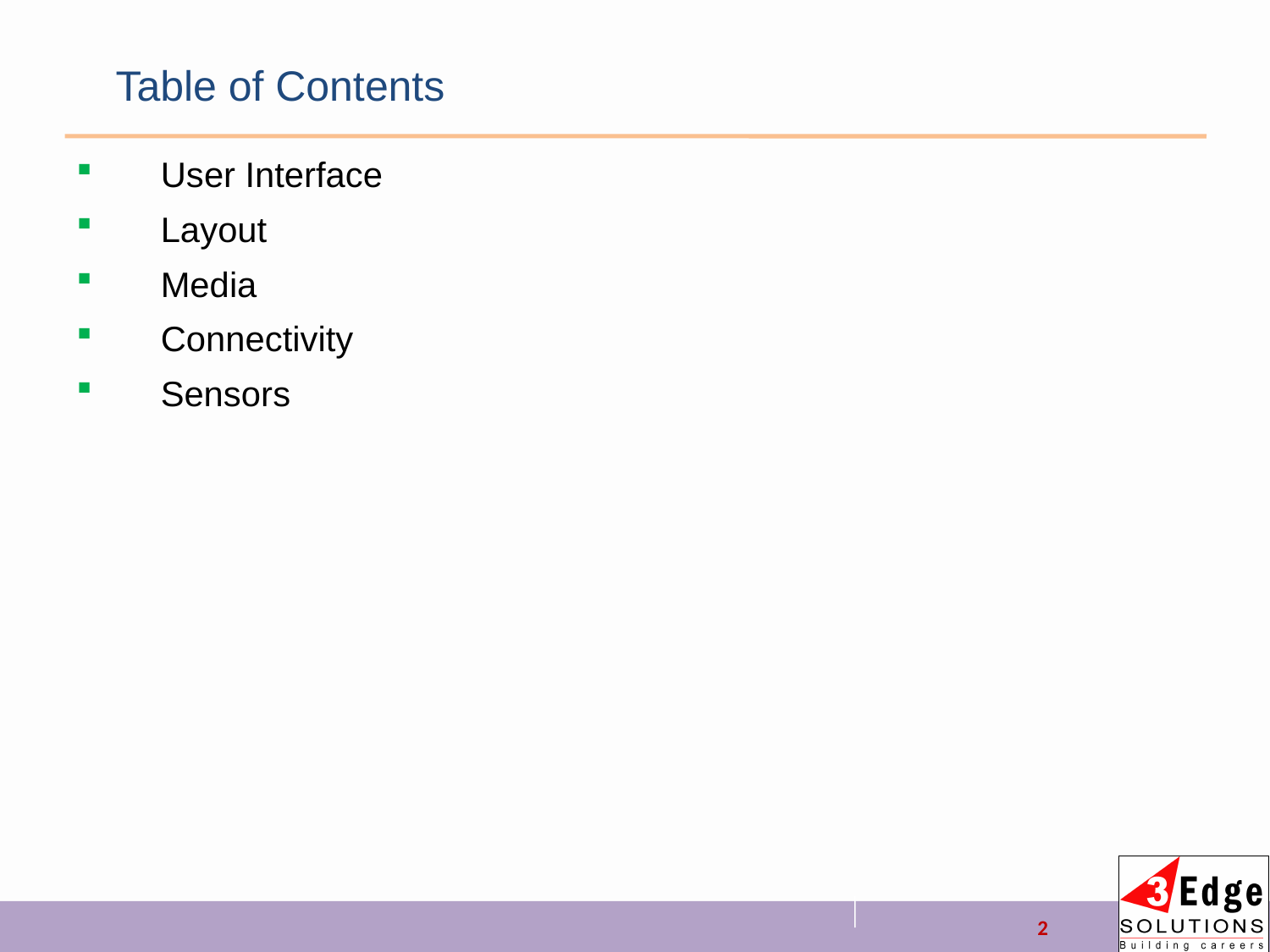

# Table of Contents
User Interface
Layout
Media
Connectivity
Sensors

2